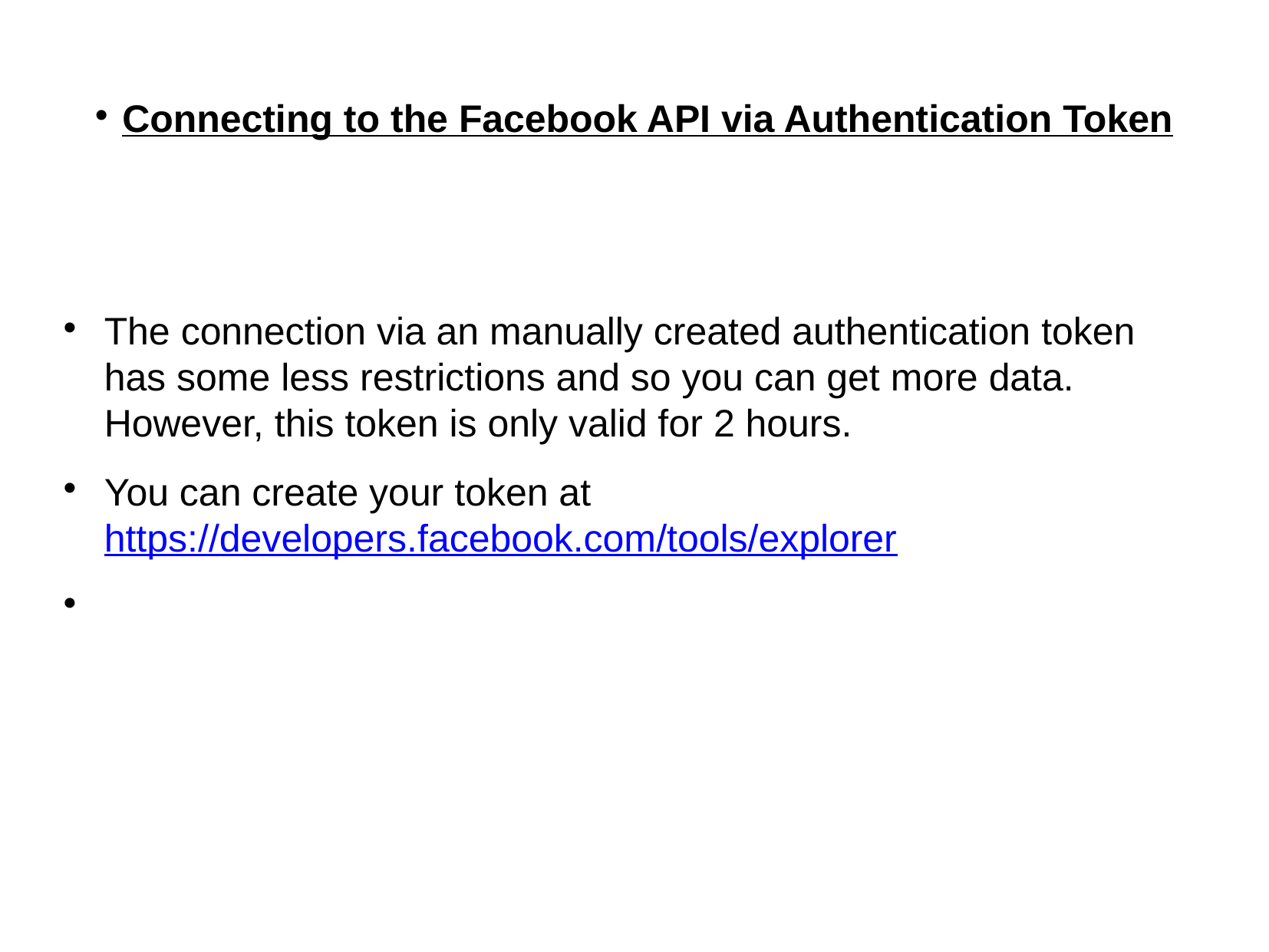

Connecting to the Facebook API via Authentication Token

The connection via an manually created authentication token has some less restrictions and so you can get more data. However, this token is only valid for 2 hours.
You can create your token at https://developers.facebook.com/tools/explorer